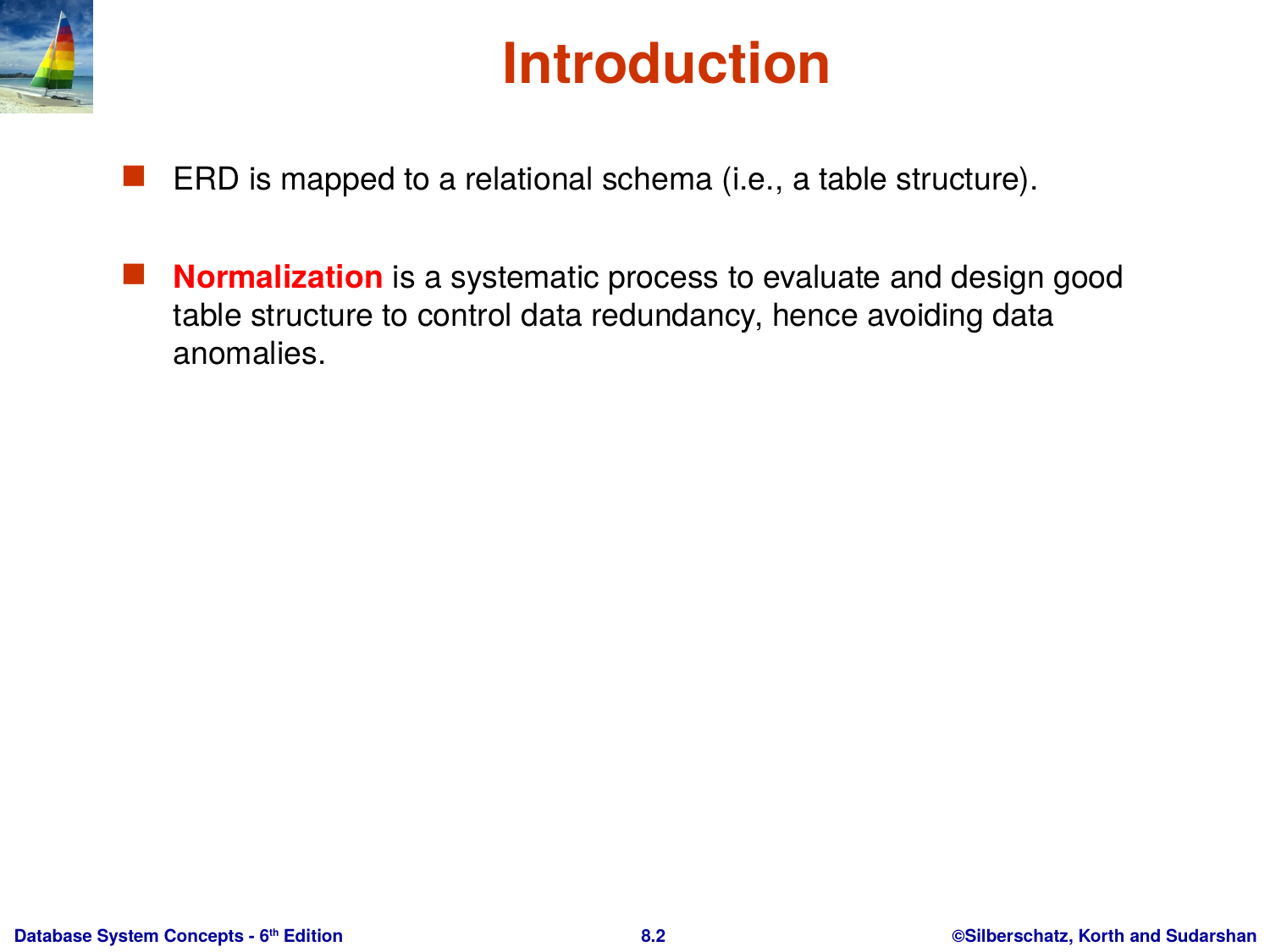

# Introduction
ERD is mapped to a relational schema (i.e., a table structure).

Normalization is a systematic process to evaluate and design good table structure to control data redundancy, hence avoiding data anomalies.